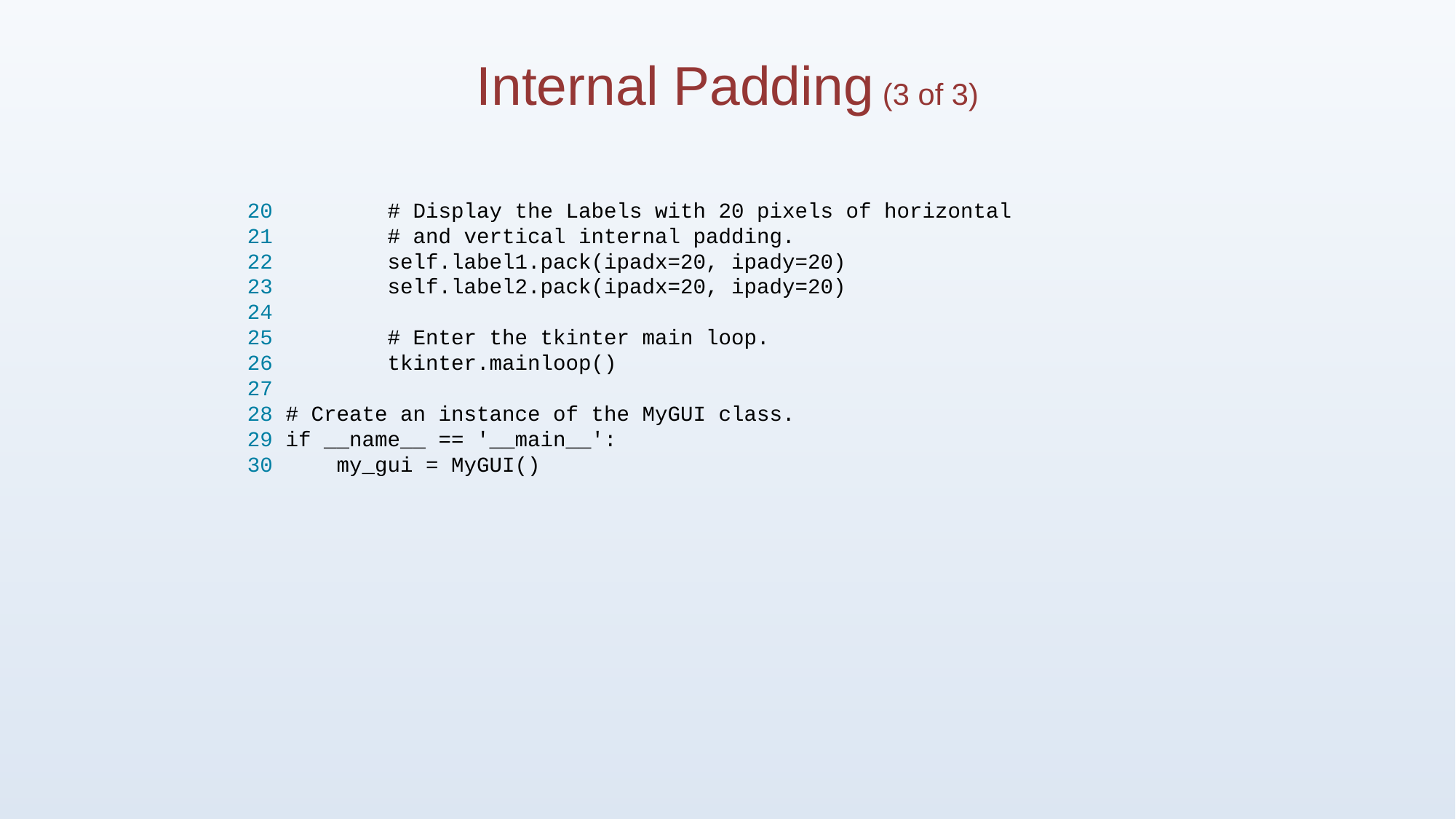

# Internal Padding (3 of 3)
20         # Display the Labels with 20 pixels of horizontal
21         # and vertical internal padding.
22         self.label1.pack(ipadx=20, ipady=20)
23         self.label2.pack(ipadx=20, ipady=20)
24
25         # Enter the tkinter main loop.
26         tkinter.mainloop()
27
28 # Create an instance of the MyGUI class.
29 if __name__ == '__main__':
30     my_gui = MyGUI()